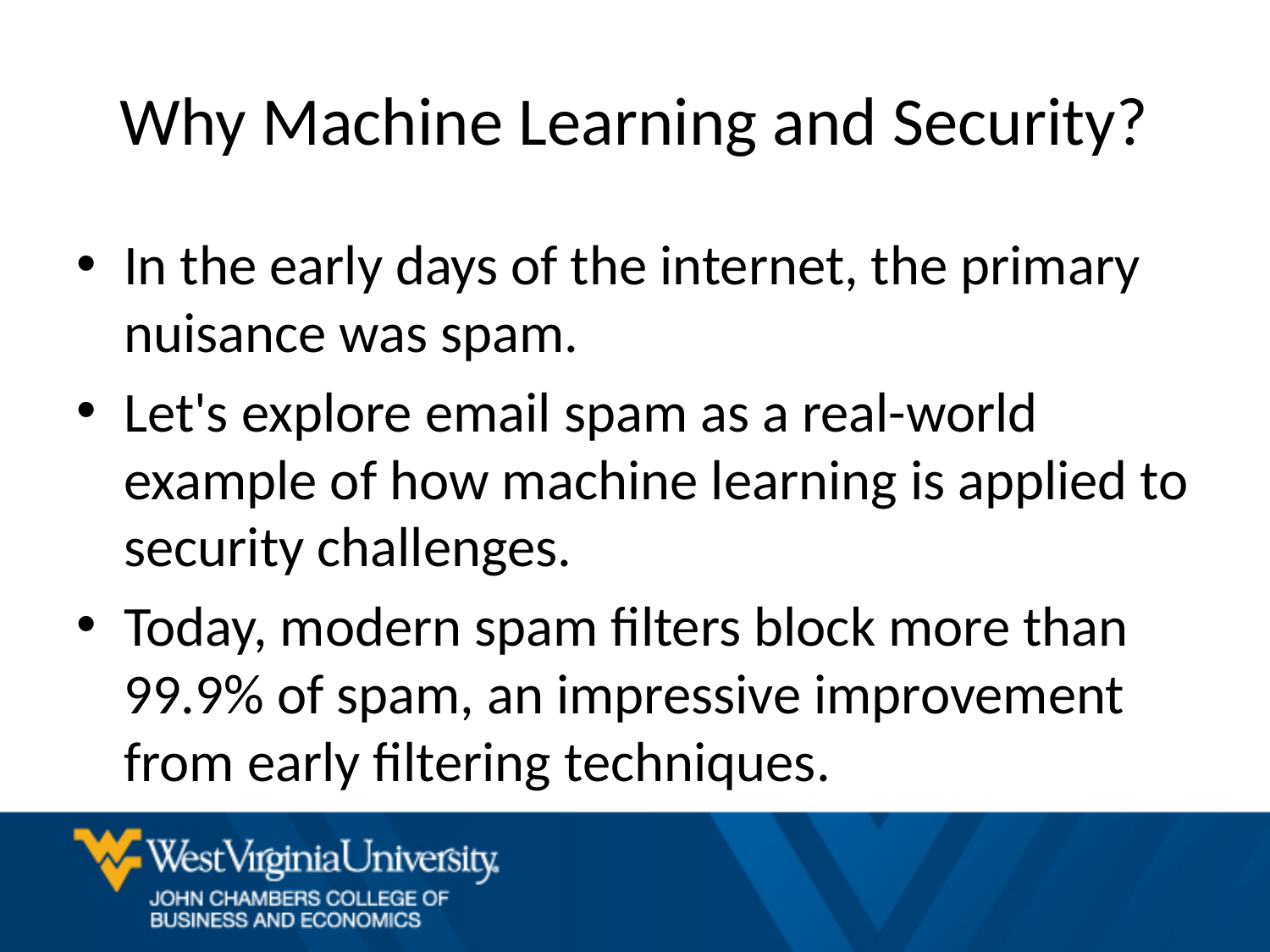

# Why Machine Learning and Security?
In the early days of the internet, the primary nuisance was spam.
Let's explore email spam as a real-world example of how machine learning is applied to security challenges.
Today, modern spam filters block more than 99.9% of spam, an impressive improvement from early filtering techniques.